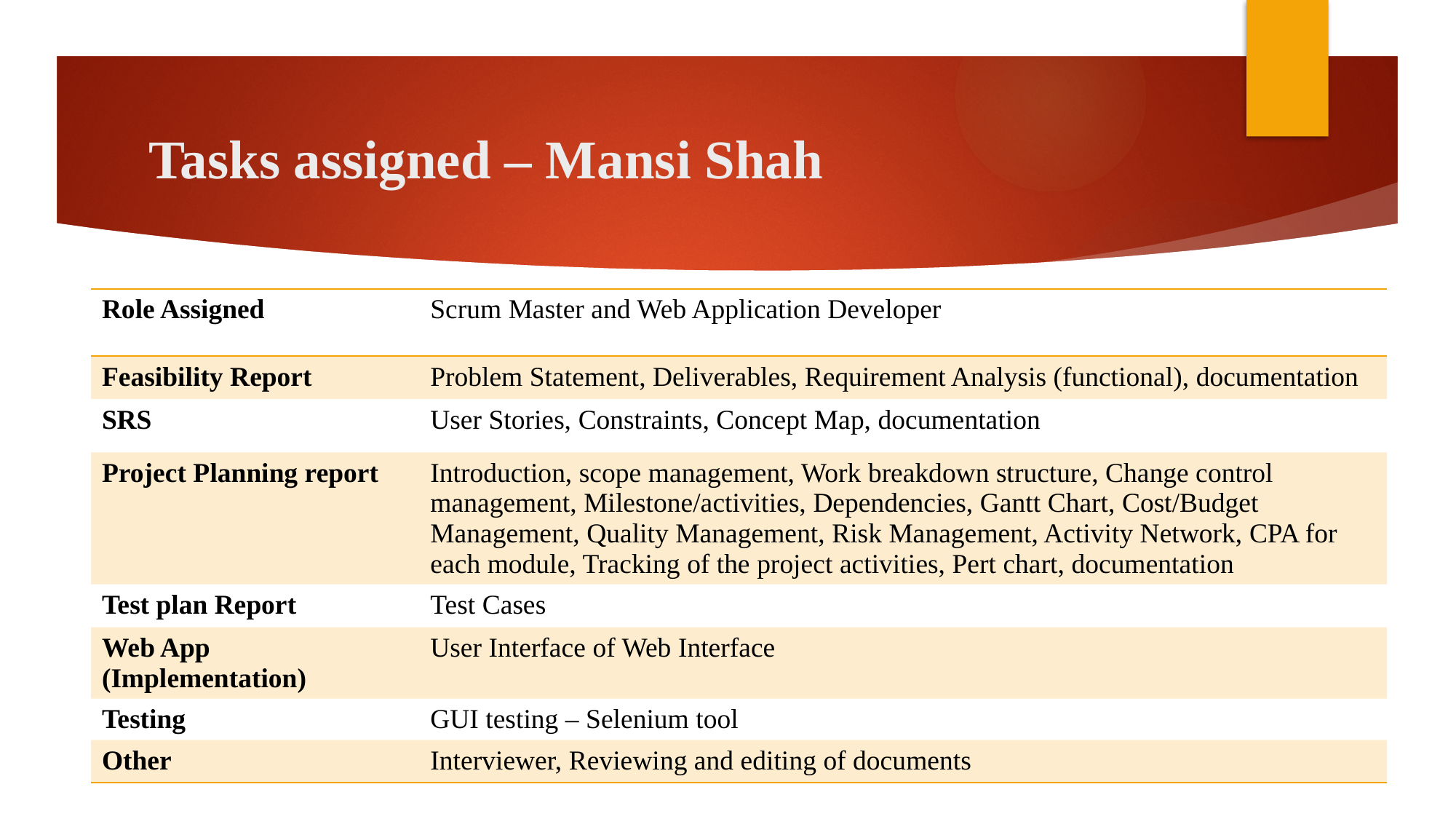

# Tasks assigned – Mansi Shah
| Role Assigned | Scrum Master and Web Application Developer |
| --- | --- |
| Feasibility Report | Problem Statement, Deliverables, Requirement Analysis (functional), documentation |
| SRS | User Stories, Constraints, Concept Map, documentation |
| Project Planning report | Introduction, scope management, Work breakdown structure, Change control management, Milestone/activities, Dependencies, Gantt Chart, Cost/Budget Management, Quality Management, Risk Management, Activity Network, CPA for each module, Tracking of the project activities, Pert chart, documentation |
| Test plan Report | Test Cases |
| Web App (Implementation) | User Interface of Web Interface |
| Testing | GUI testing – Selenium tool |
| Other | Interviewer, Reviewing and editing of documents |